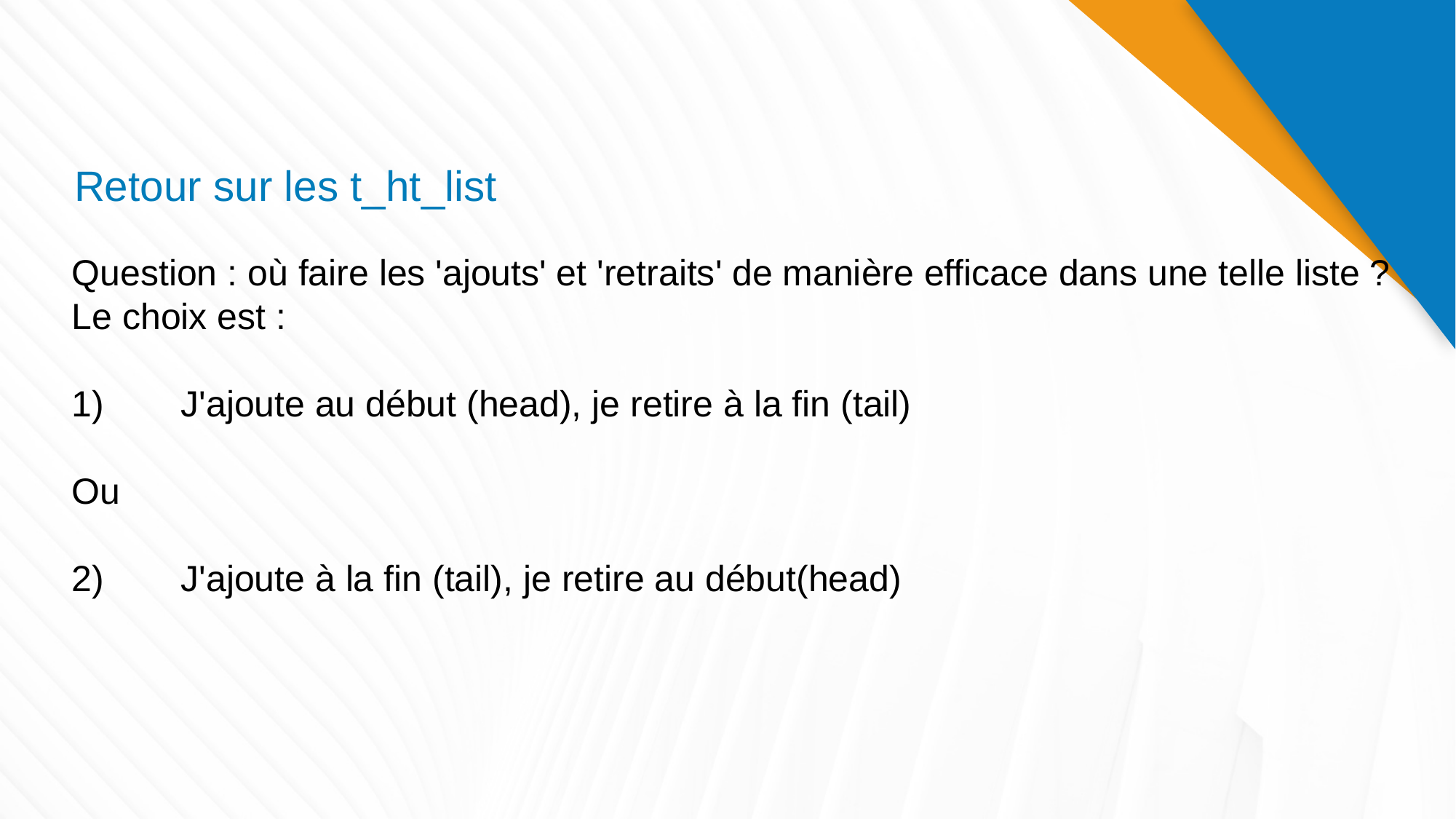

# Retour sur les t_ht_list
Question : où faire les 'ajouts' et 'retraits' de manière efficace dans une telle liste ?
Le choix est :

1)	J'ajoute au début (head), je retire à la fin (tail)

Ou

2)	J'ajoute à la fin (tail), je retire au début(head)